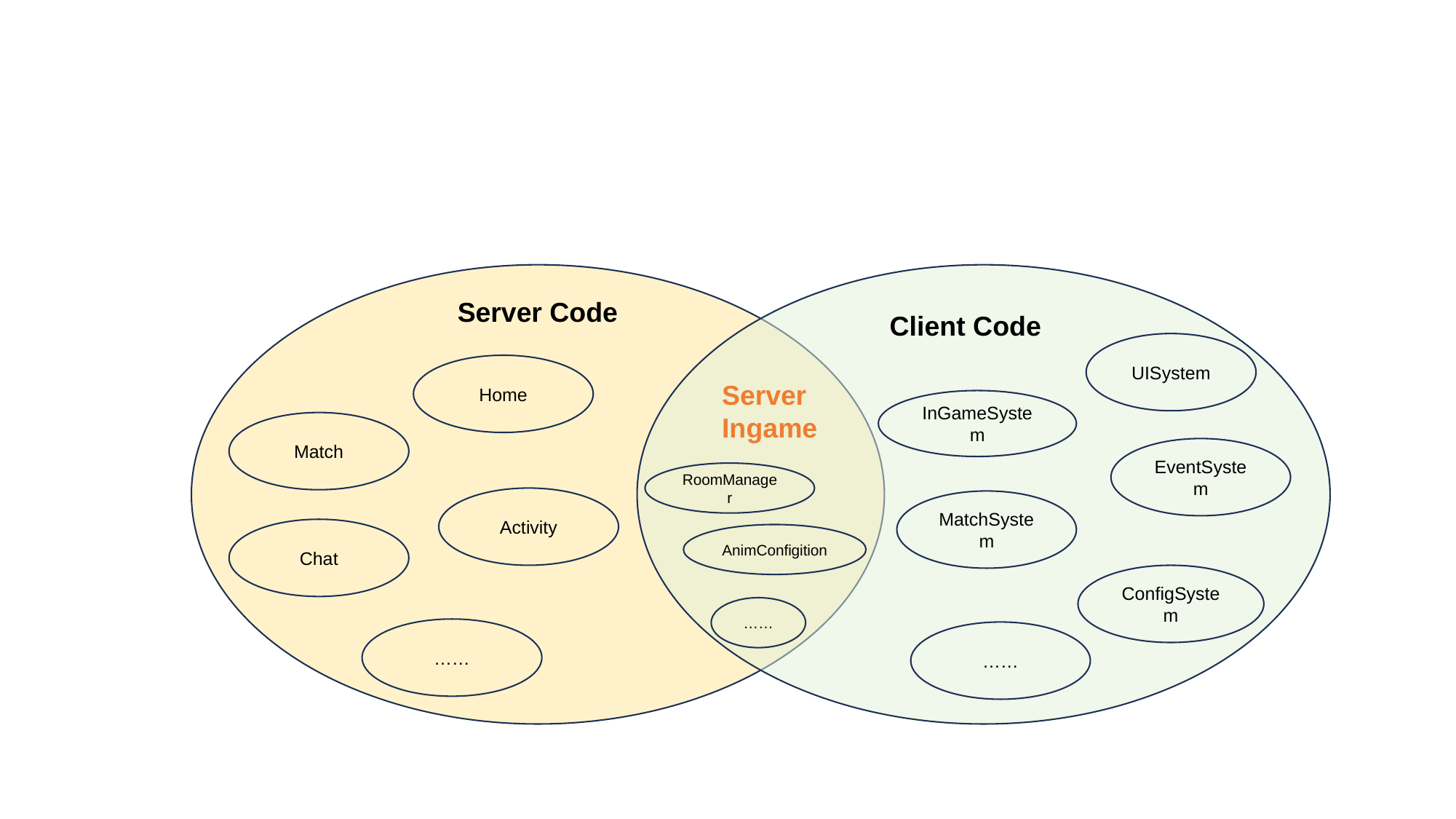

Server Code
Client Code
UISystem
Home
Server
Ingame
InGameSystem
Match
EventSystem
RoomManager
Activity
MatchSystem
Chat
AnimConfigition
ConfigSystem
……
……
……